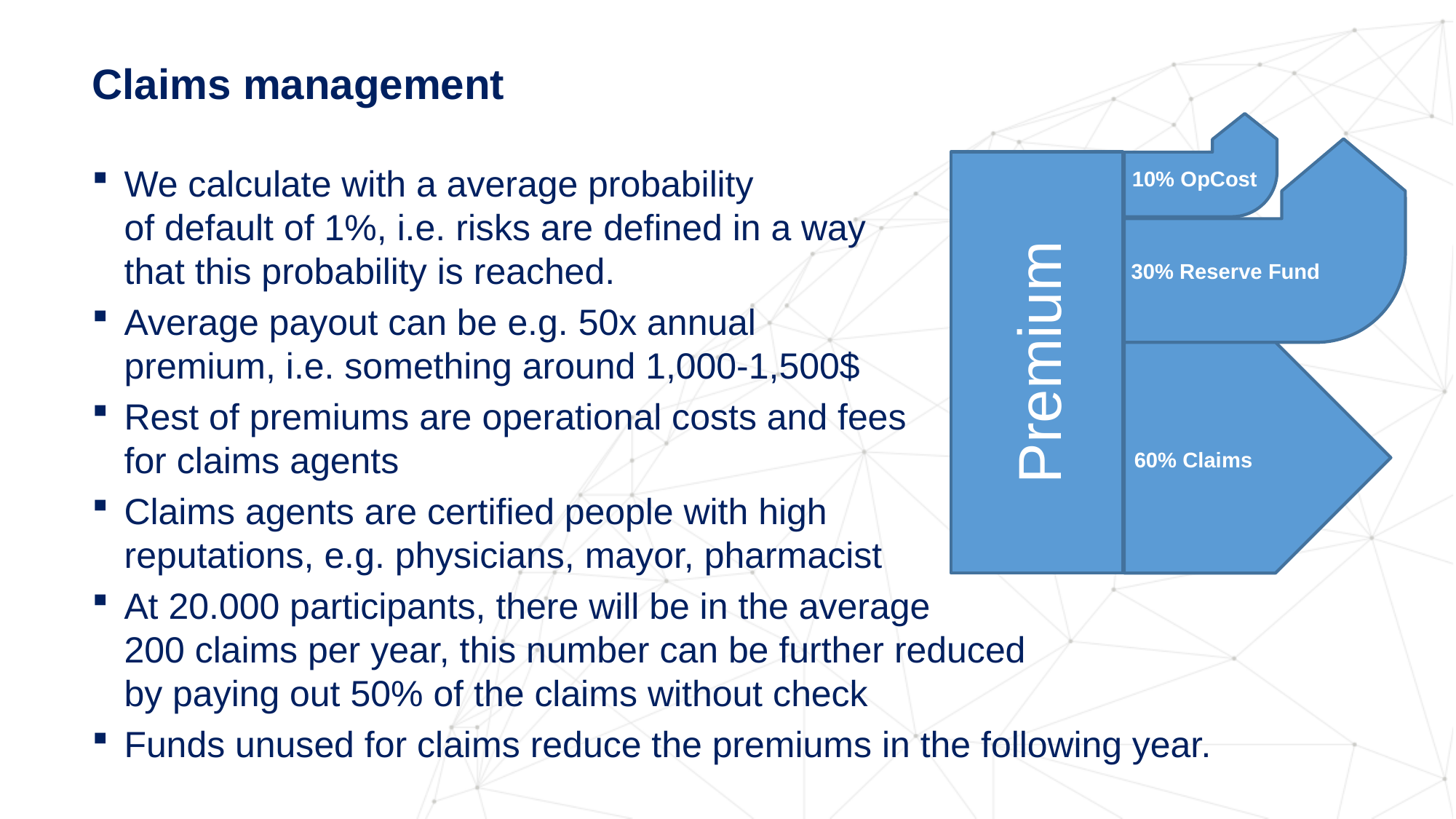

# Claims management

We calculate with a average probability
of default of 1%, i.e. risks are defined in a way
that this probability is reached.
Average payout can be e.g. 50x annual
premium, i.e. something around 1,000-1,500$
Rest of premiums are operational costs and fees
for claims agents
Claims agents are certified people with high
reputations, e.g. physicians, mayor, pharmacist
At 20.000 participants, there will be in the average
200 claims per year, this number can be further reduced
by paying out 50% of the claims without check
Funds unused for claims reduce the premiums in the following year.
10% OpCost
30% Reserve Fund
Premium

60% Claims